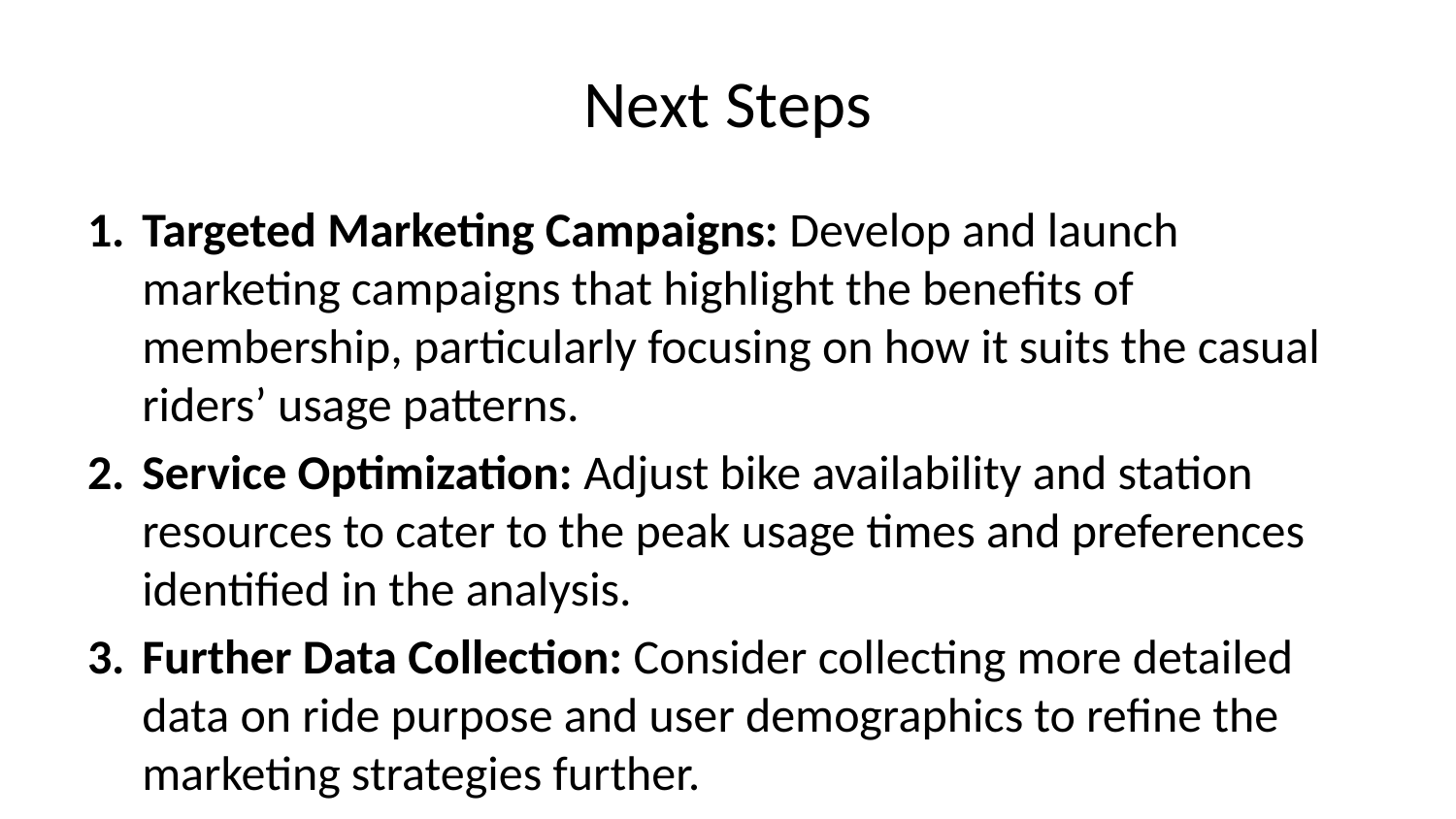

# Next Steps
Targeted Marketing Campaigns: Develop and launch marketing campaigns that highlight the benefits of membership, particularly focusing on how it suits the casual riders’ usage patterns.
Service Optimization: Adjust bike availability and station resources to cater to the peak usage times and preferences identified in the analysis.
Further Data Collection: Consider collecting more detailed data on ride purpose and user demographics to refine the marketing strategies further.